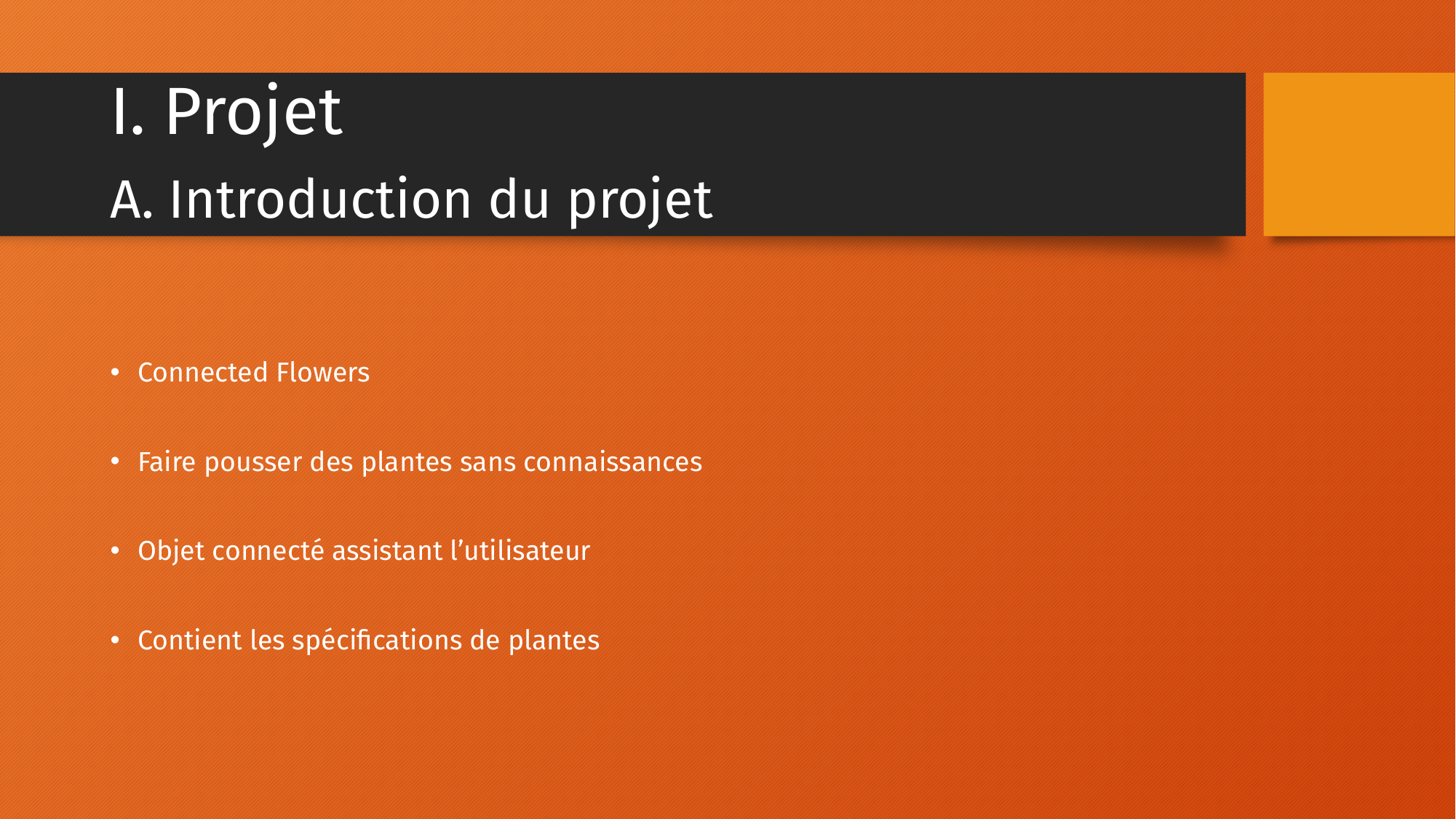

# I. Projet
A. Introduction du projet
Connected Flowers

Faire pousser des plantes sans connaissances

Objet connecté assistant l’utilisateur

Contient les spécifications de plantes